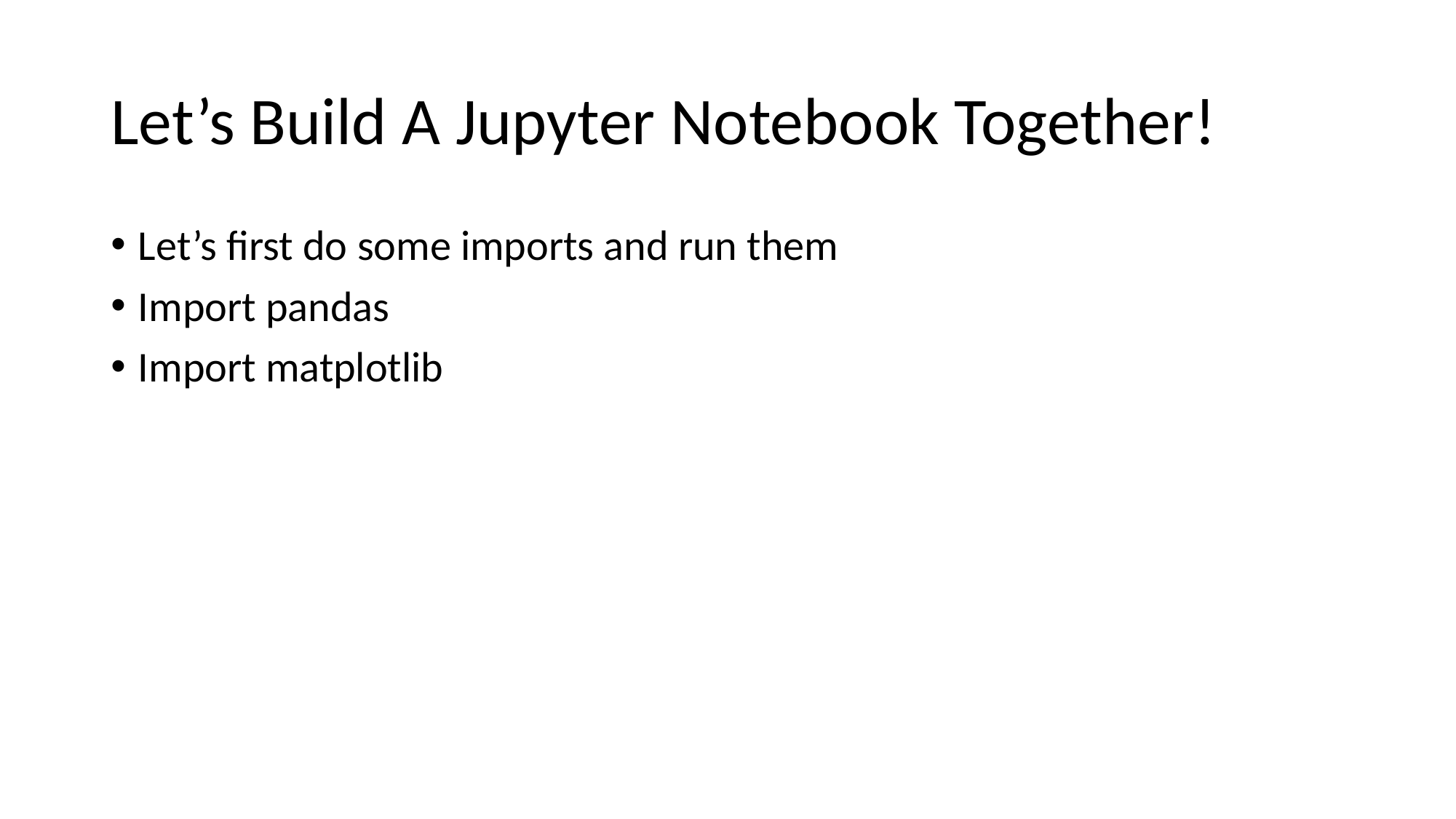

# Let’s Build A Jupyter Notebook Together!
Let’s first do some imports and run them
Import pandas
Import matplotlib